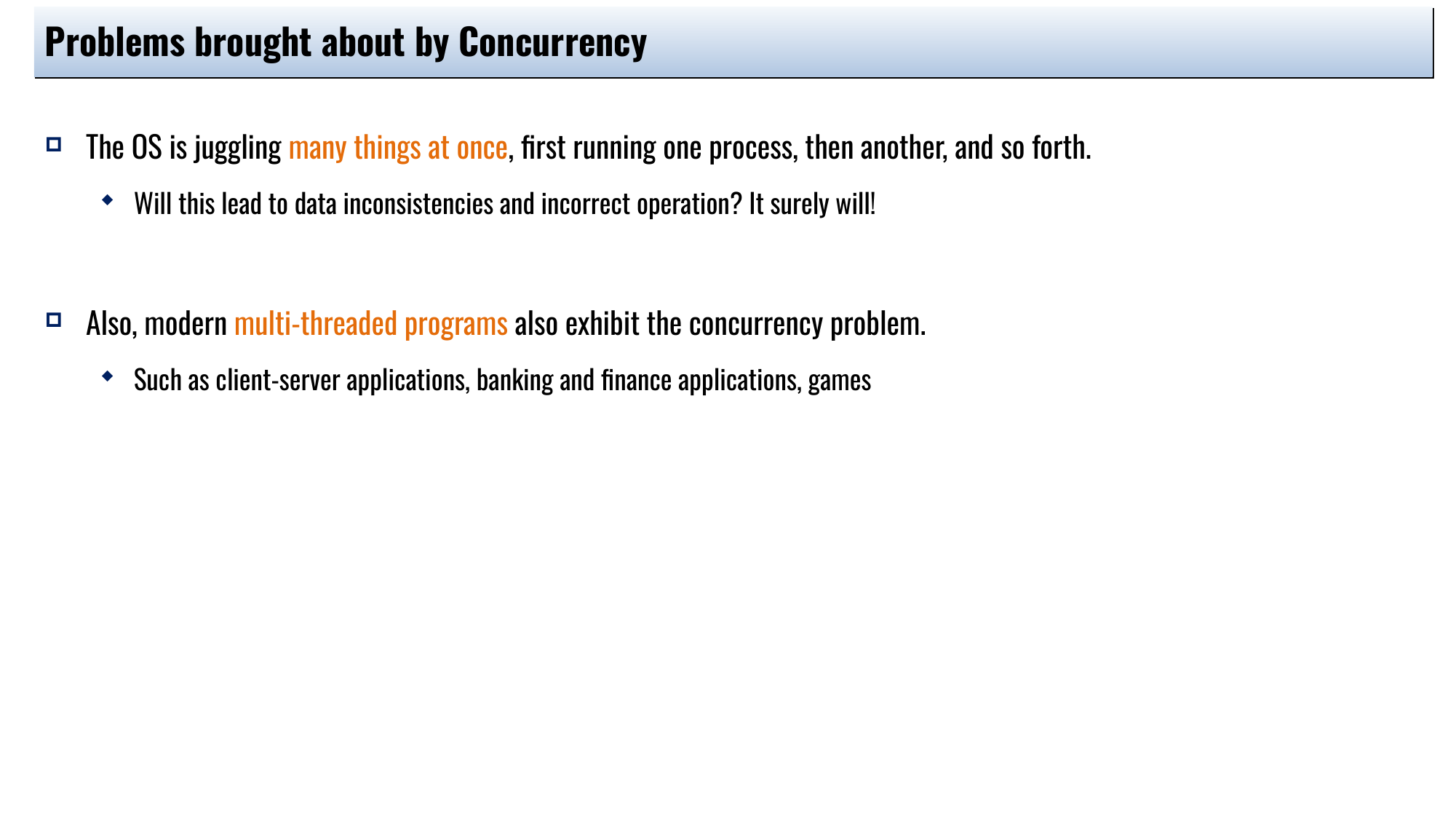

# Problems brought about by Concurrency
The OS is juggling many things at once, first running one process, then another, and so forth.
Will this lead to data inconsistencies and incorrect operation? It surely will!

Also, modern multi-threaded programs also exhibit the concurrency problem.
Such as client-server applications, banking and finance applications, games